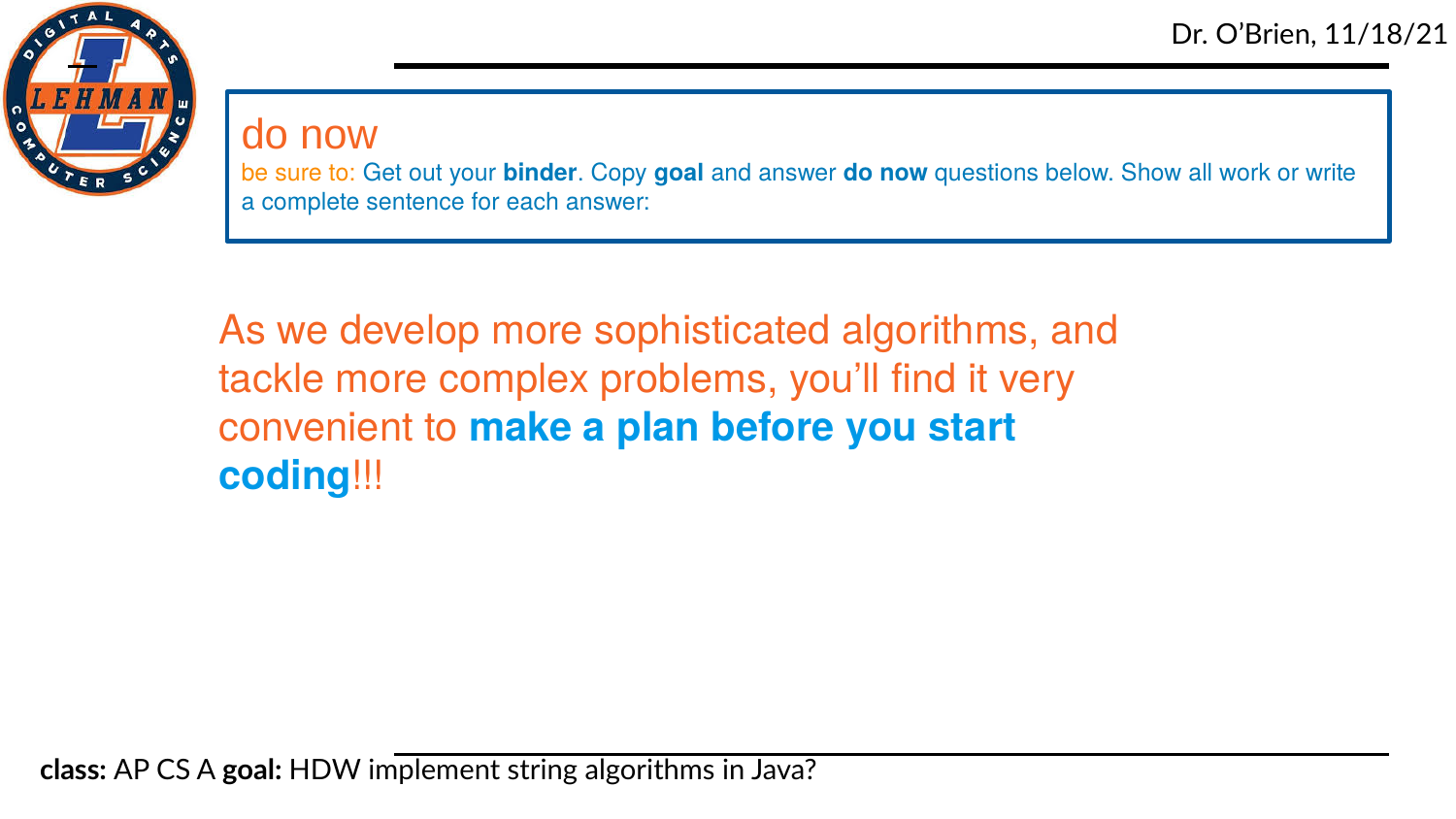

# do now
be sure to: Get out your binder. Copy goal and answer do now questions below. Show all work or write a complete sentence for each answer:
As we develop more sophisticated algorithms, and tackle more complex problems, you’ll find it very convenient to make a plan before you start coding!!!